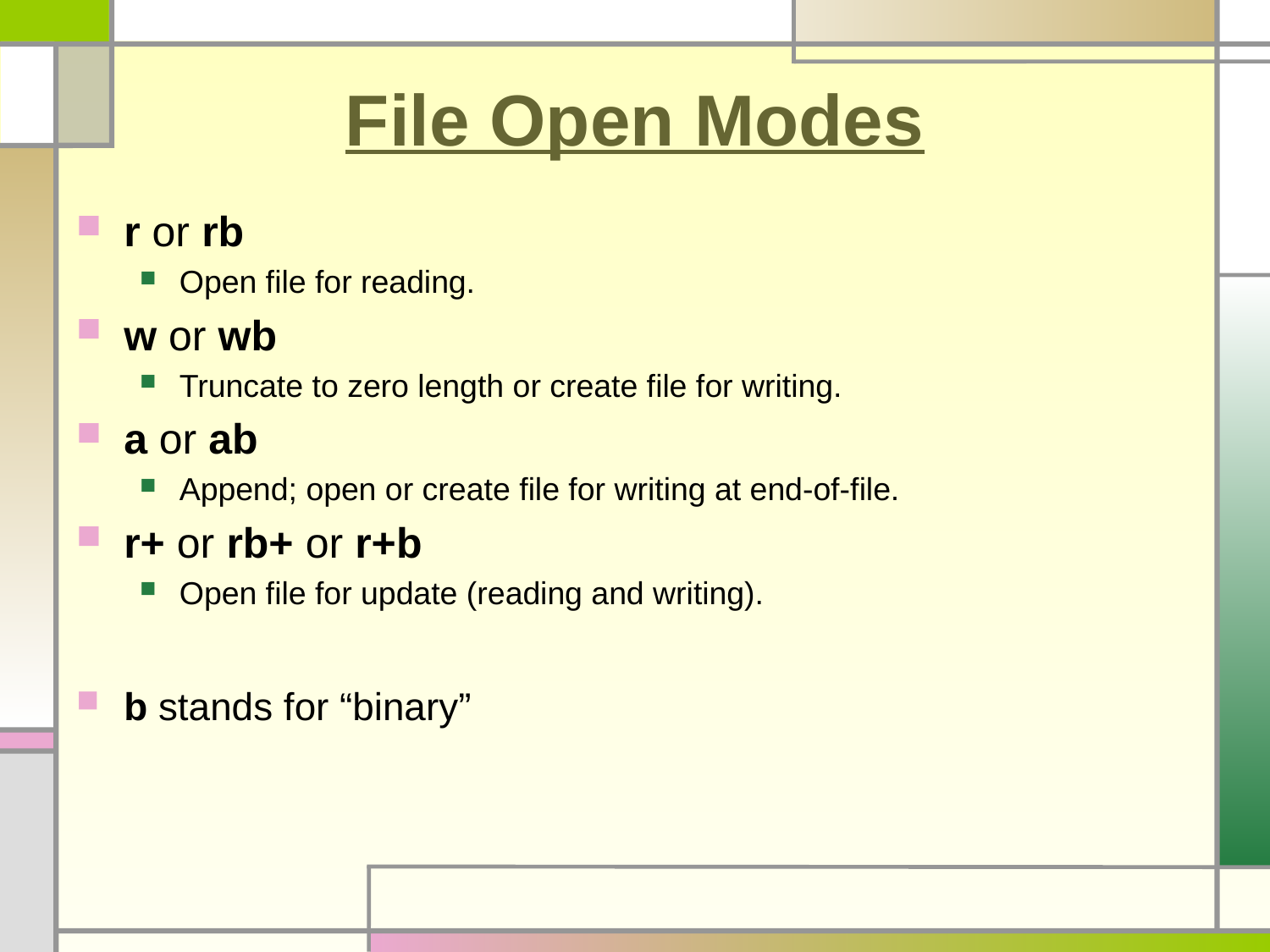

# File Open Modes
r or rb
Open file for reading.
w or wb
Truncate to zero length or create file for writing.
a or ab
Append; open or create file for writing at end-of-file.
r+ or rb+ or r+b
Open file for update (reading and writing).

b stands for “binary”